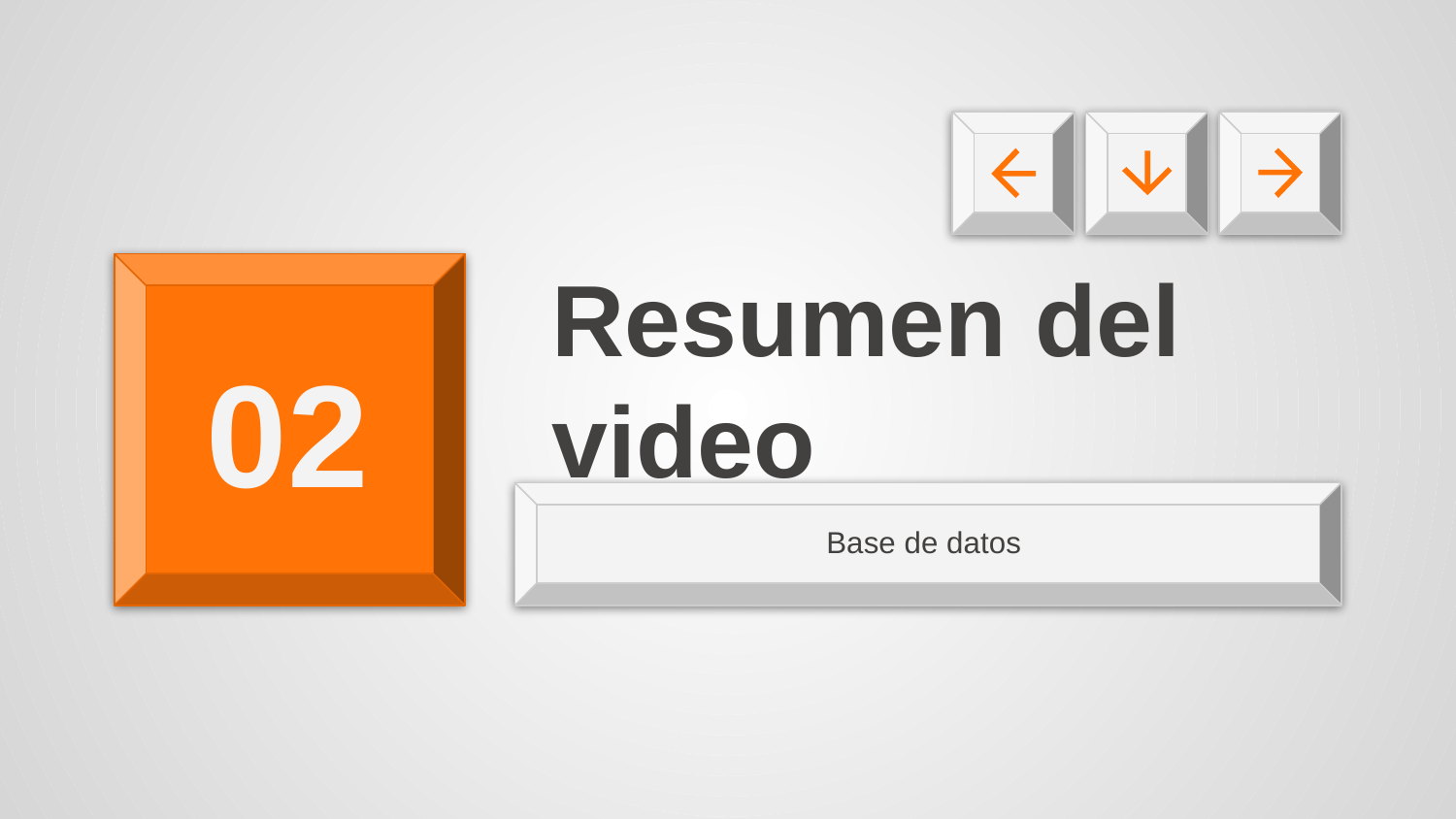

# Resumen del video
02

Base de datos